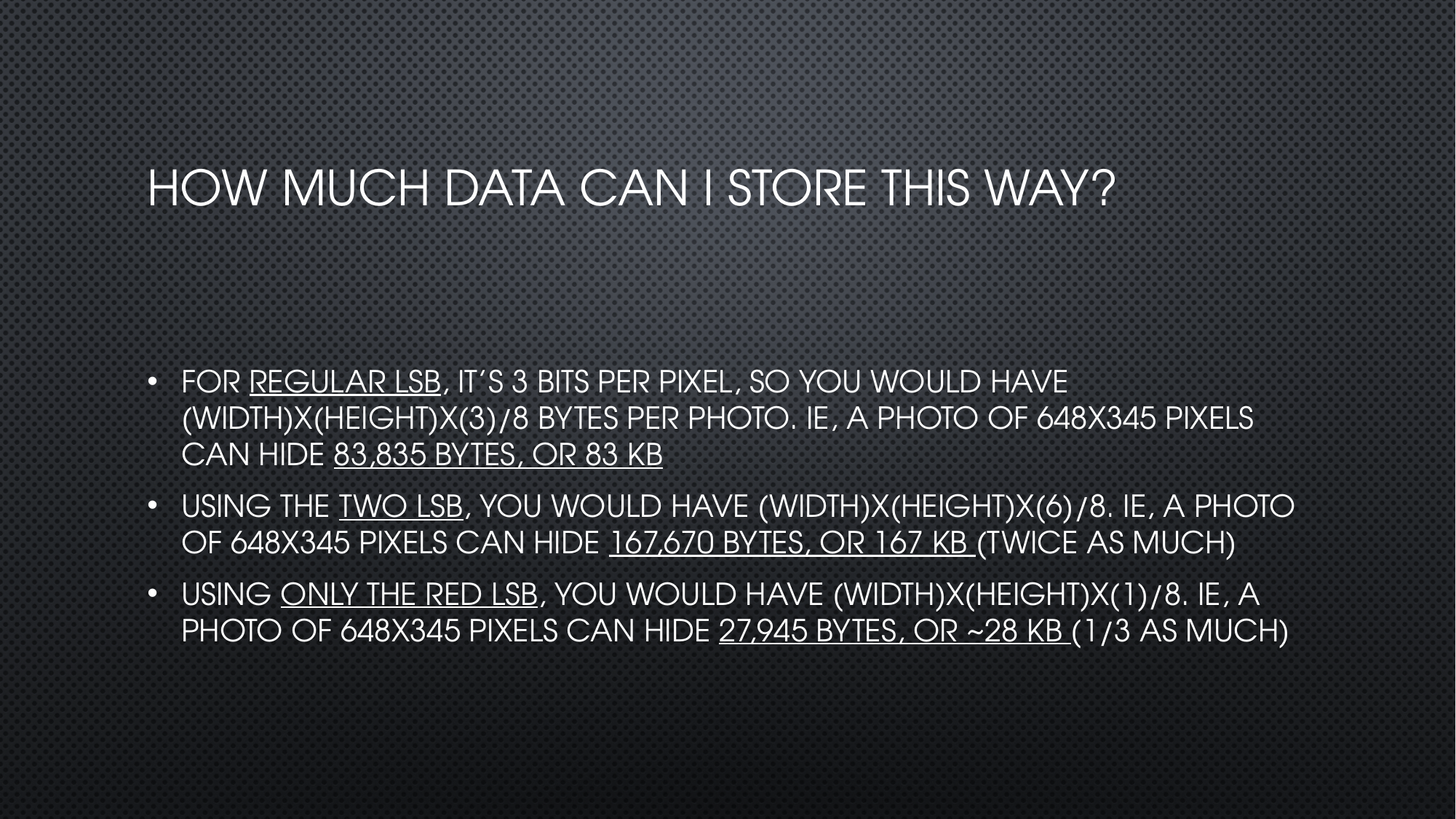

# How much data can I store this way?
For regular LSB, it’s 3 bits per pixel, so you would have (width)x(Height)x(3)/8 Bytes per photo. IE, a photo of 648x345 pixels can hide 83,835 Bytes, or 83 KB
Using the TWO LSB, you would have (width)x(height)x(6)/8. IE, a photo of 648x345 pixels can hide 167,670 Bytes, or 167 KB (twice as much)
Using only the Red LSB, you would have (width)x(height)x(1)/8. IE, a photo of 648x345 pixels can hide 27,945 Bytes, or ~28 KB (1/3 as much)